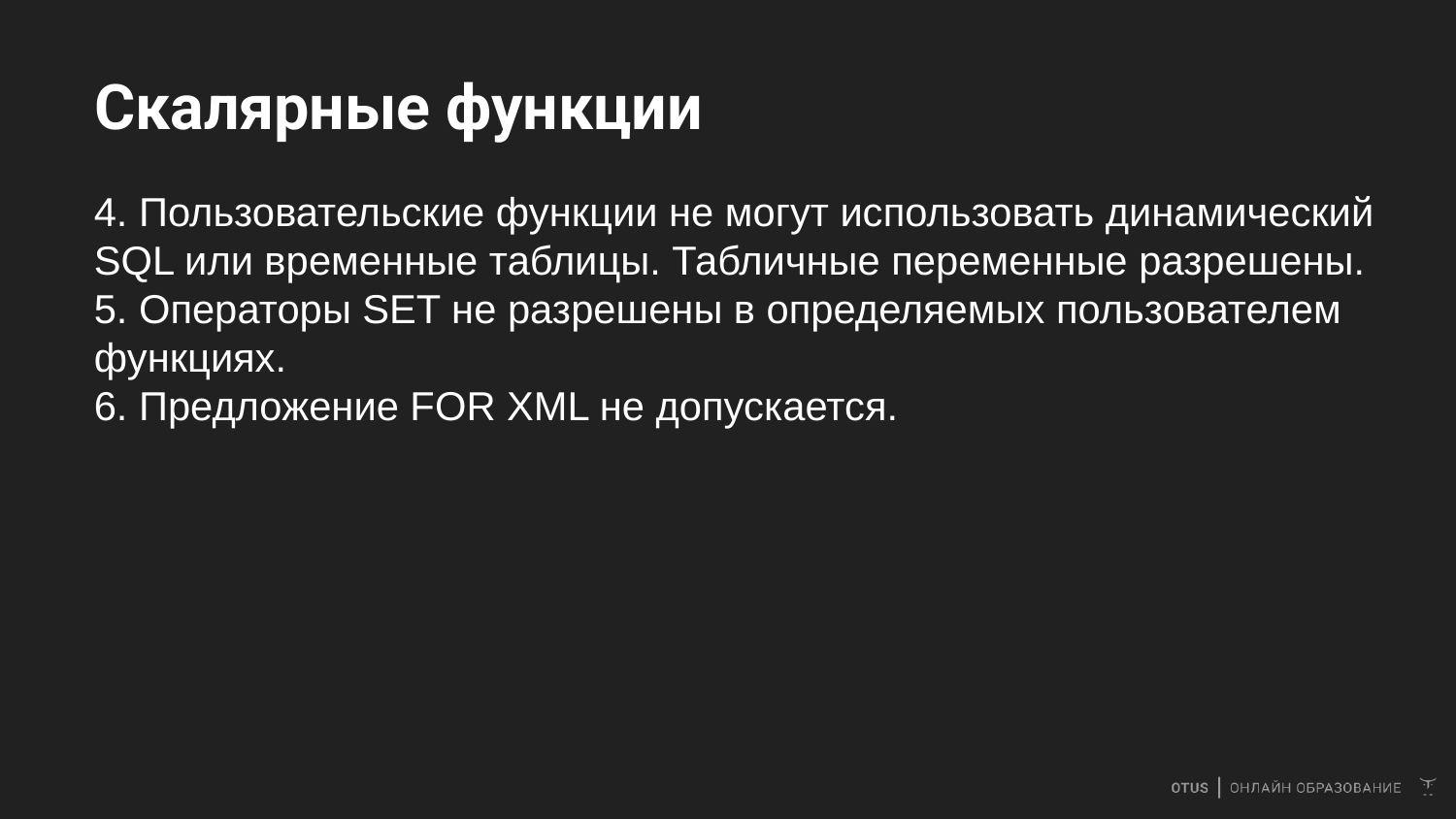

# Скалярные функции
4. Пользовательские функции не могут использовать динамический SQL или временные таблицы. Табличные переменные разрешены.
5. Операторы SET не разрешены в определяемых пользователем функциях.
6. Предложение FOR XML не допускается.